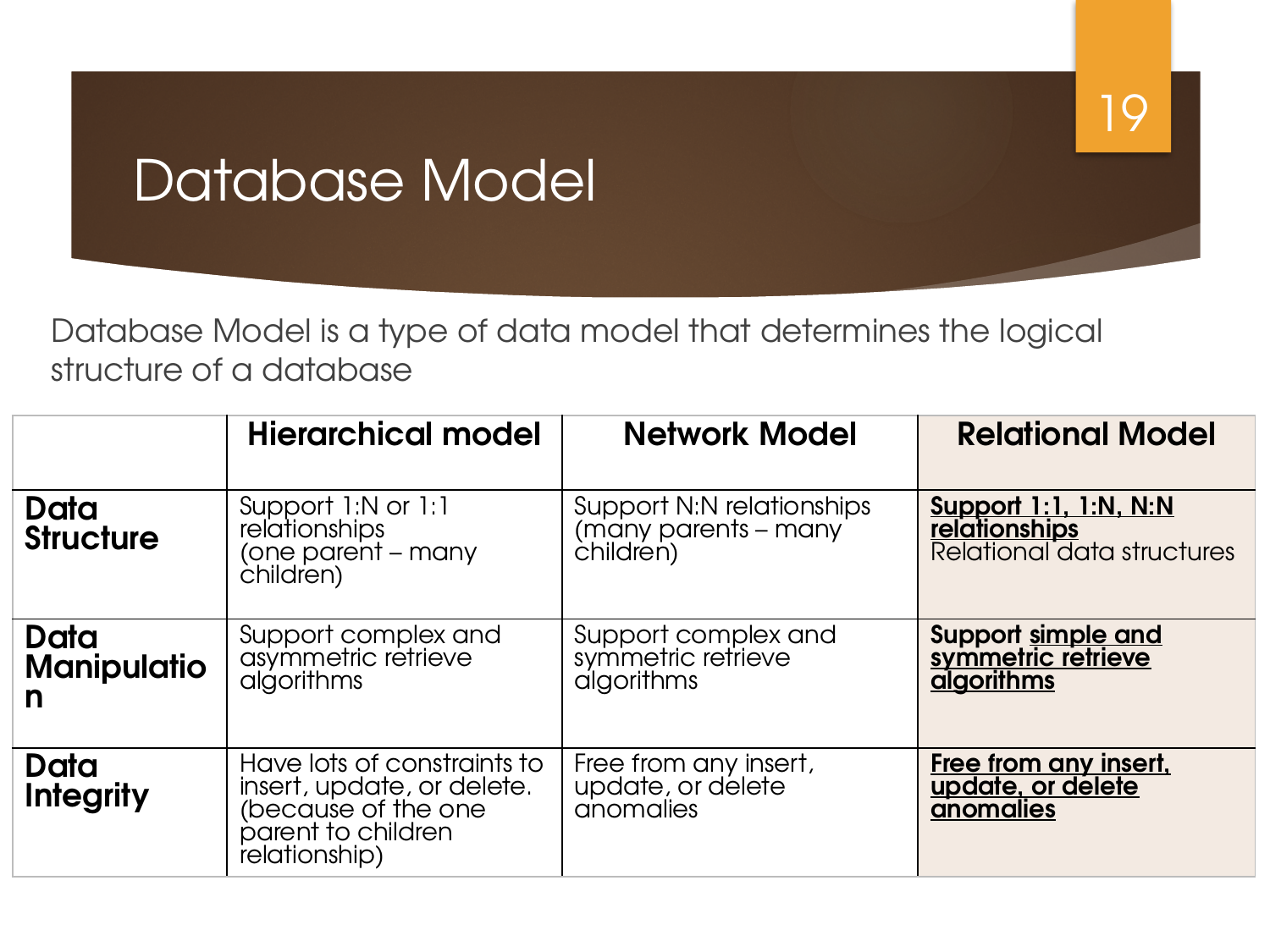

19
# Database Model
Database Model is a type of data model that determines the logical structure of a database
|  | Hierarchical model | Network Model | Relational Model |
| --- | --- | --- | --- |
| Data Structure | Support 1:N or 1:1 relationships (one parent – many children) | Support N:N relationships (many parents – many children) | Support 1:1, 1:N, N:N relationships Relational data structures |
| Data Manipulation | Support complex and asymmetric retrieve algorithms | Support complex and symmetric retrieve algorithms | Support simple and symmetric retrieve algorithms |
| Data Integrity | Have lots of constraints to insert, update, or delete. (because of the one parent to children relationship) | Free from any insert, update, or delete anomalies | Free from any insert, update, or delete anomalies |